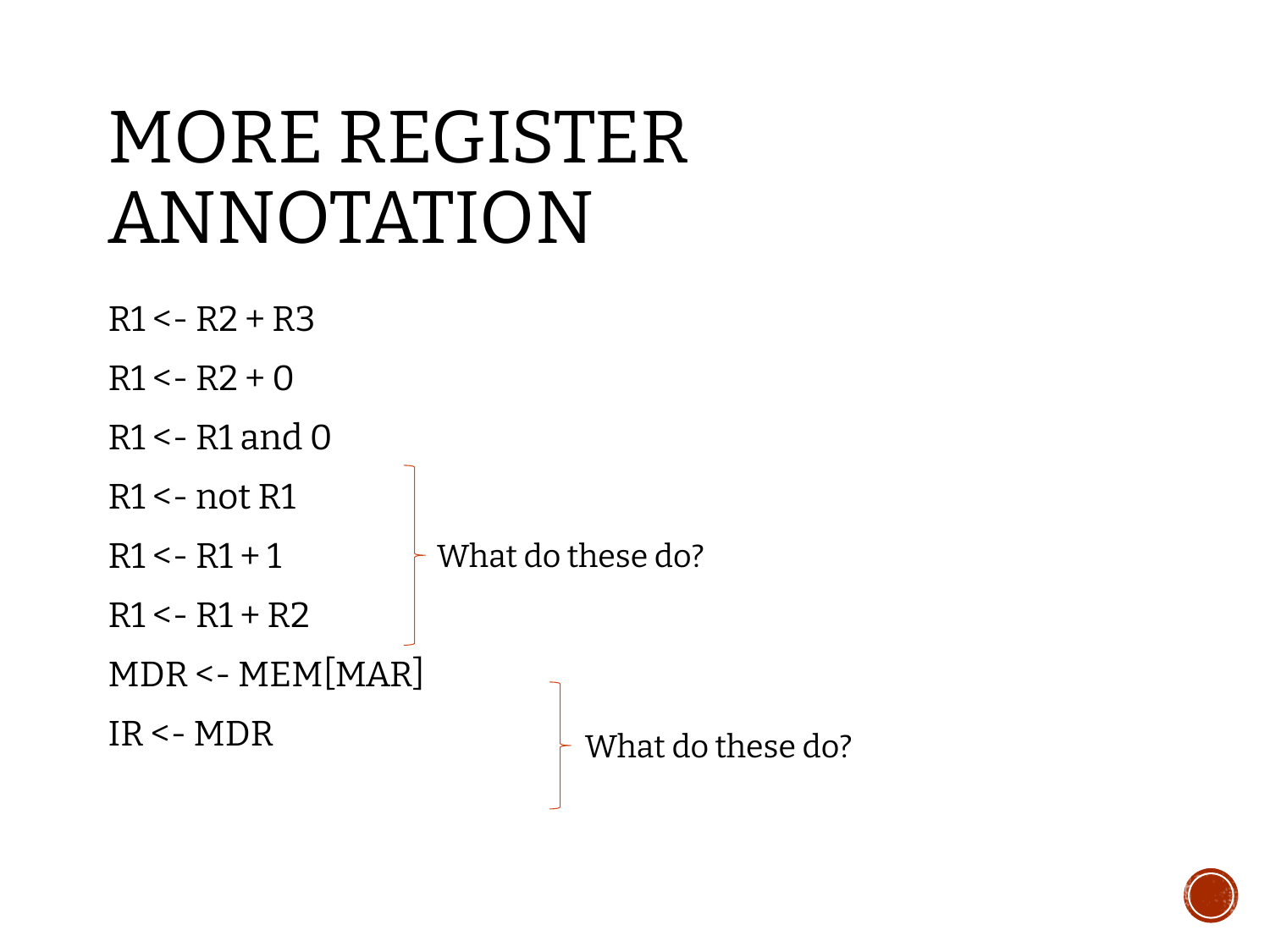

# More Register Annotation
R1 <- R2 + R3
R1 <- R2 + 0
R1 <- R1 and 0
R1 <- not R1
R1 <- R1 + 1
R1 <- R1 + R2
MDR <- MEM[MAR]
IR <- MDR

What do these do?

What do these do?